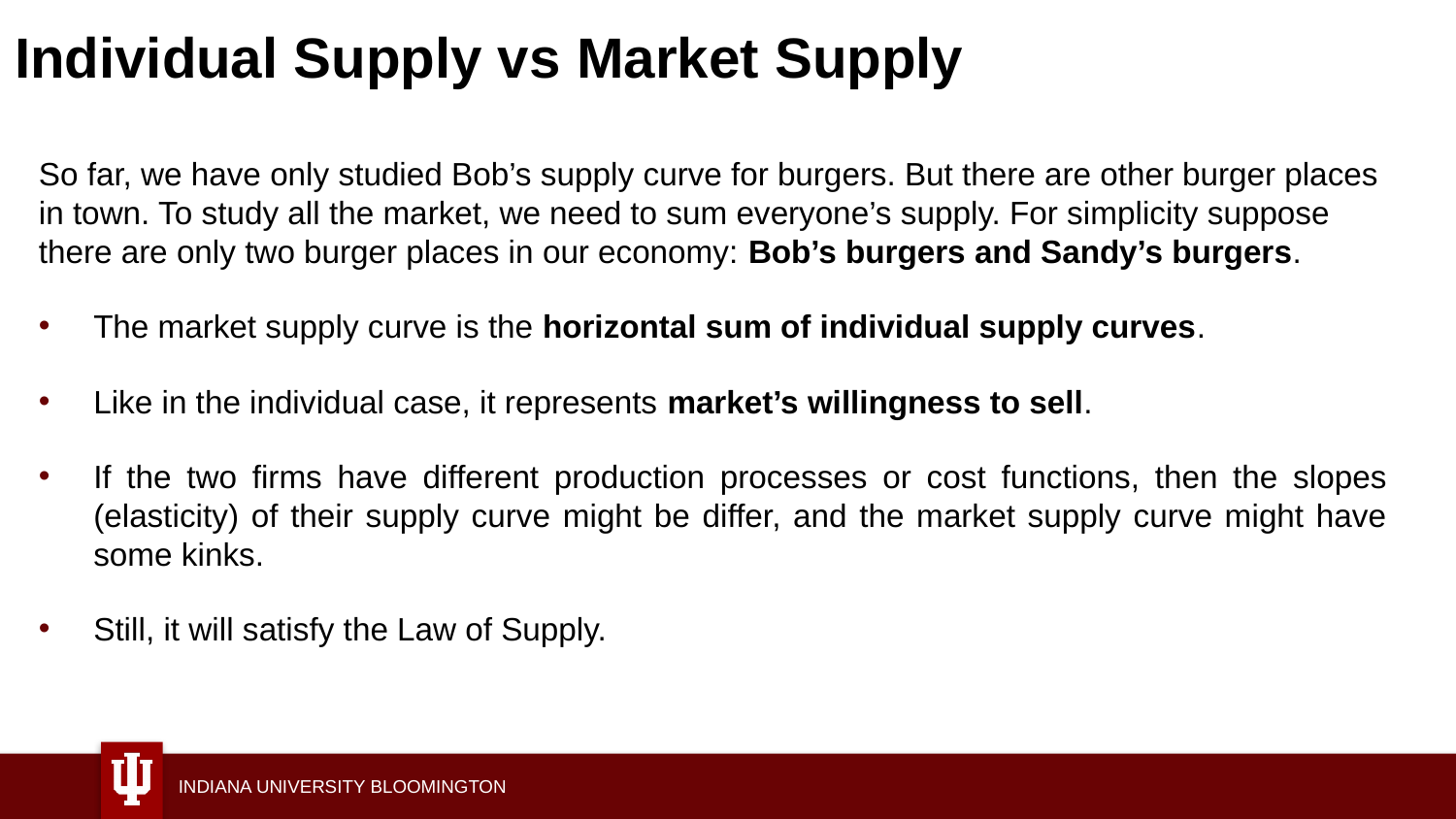

# Individual Supply vs Market Supply
So far, we have only studied Bob’s supply curve for burgers. But there are other burger places in town. To study all the market, we need to sum everyone’s supply. For simplicity suppose there are only two burger places in our economy: Bob’s burgers and Sandy’s burgers.
The market supply curve is the horizontal sum of individual supply curves.
Like in the individual case, it represents market’s willingness to sell.
If the two firms have different production processes or cost functions, then the slopes (elasticity) of their supply curve might be differ, and the market supply curve might have some kinks.
Still, it will satisfy the Law of Supply.